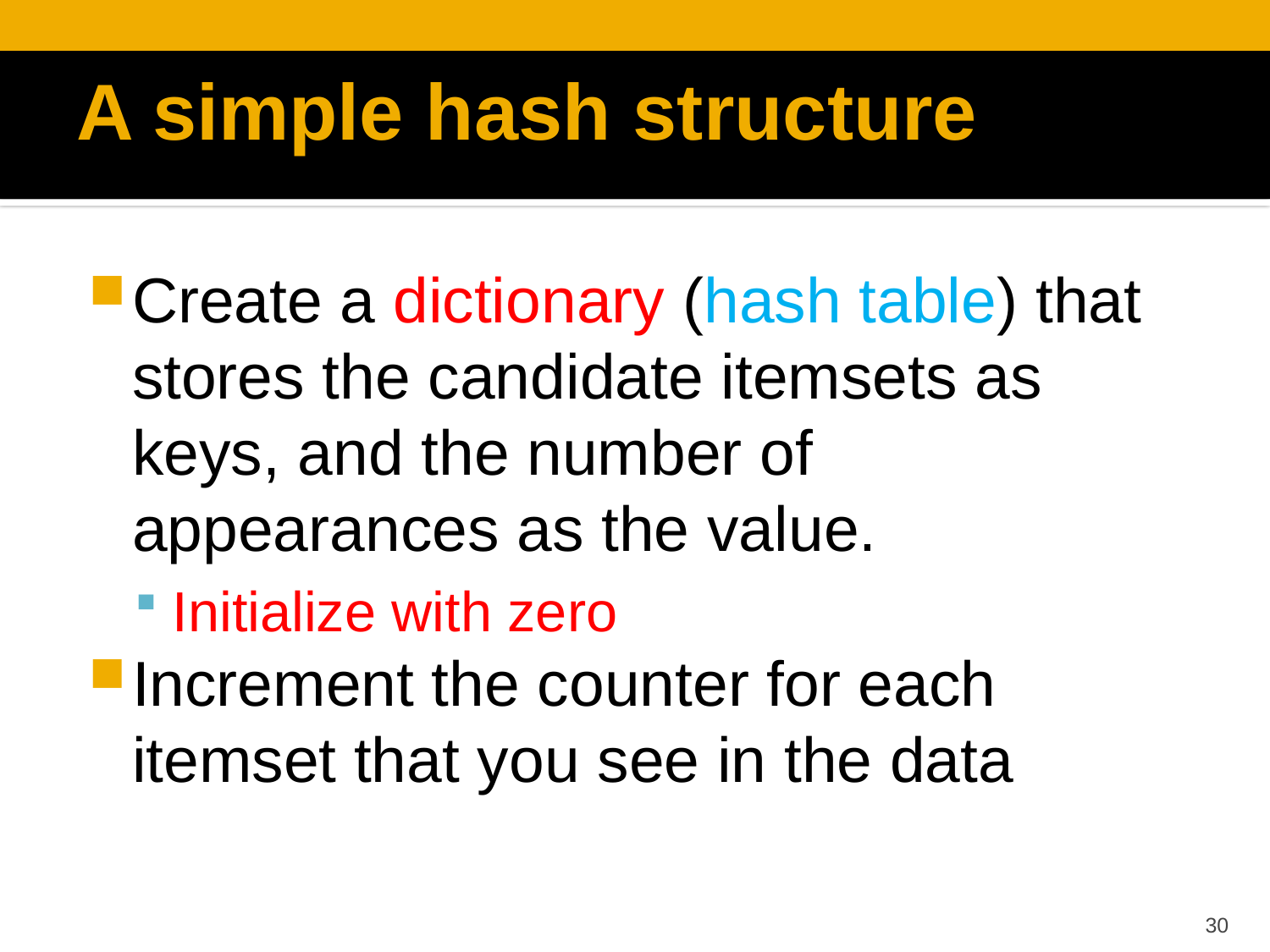

# A simple hash structure
Create a dictionary (hash table) that stores the candidate itemsets as keys, and the number of appearances as the value.
Initialize with zero
Increment the counter for each itemset that you see in the data
30